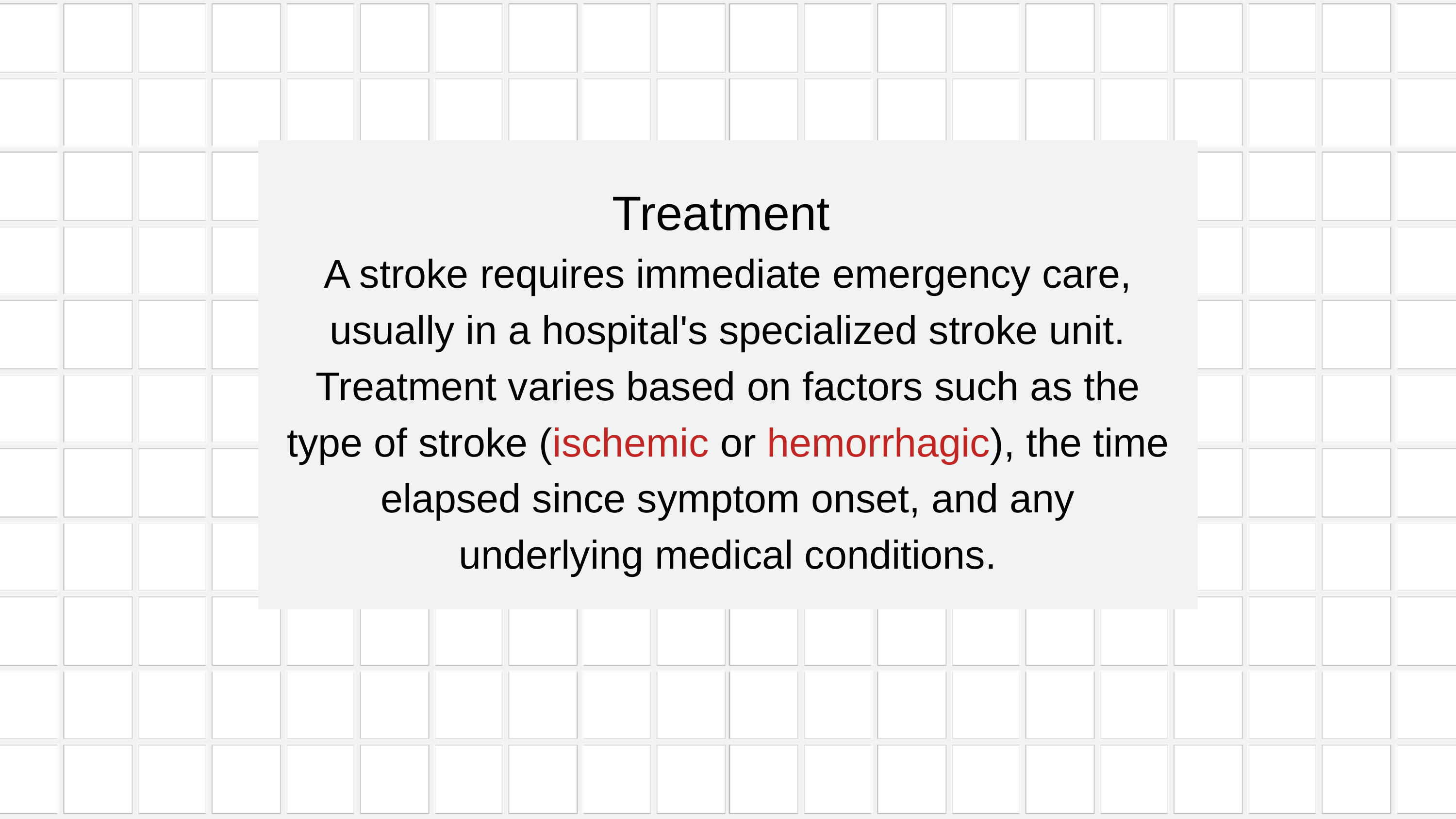

Treatment
A stroke requires immediate emergency care, usually in a hospital's specialized stroke unit. Treatment varies based on factors such as the type of stroke (ischemic or hemorrhagic), the time elapsed since symptom onset, and any underlying medical conditions.